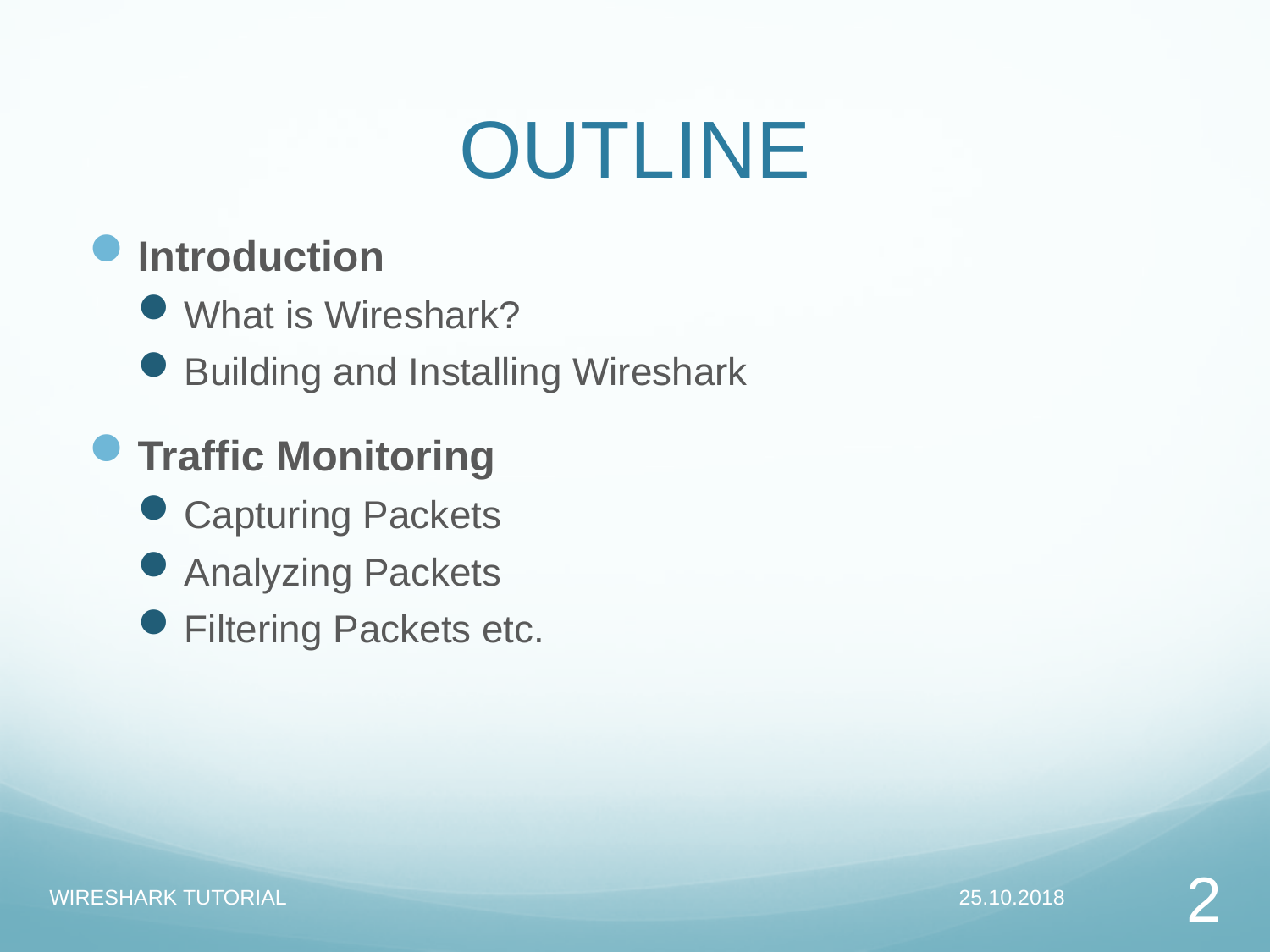

# OUTLINE
Introduction
What is Wireshark?
Building and Installing Wireshark
Traffic Monitoring
Capturing Packets
Analyzing Packets
Filtering Packets etc.
WIRESHARK TUTORIAL
25.10.2018
2